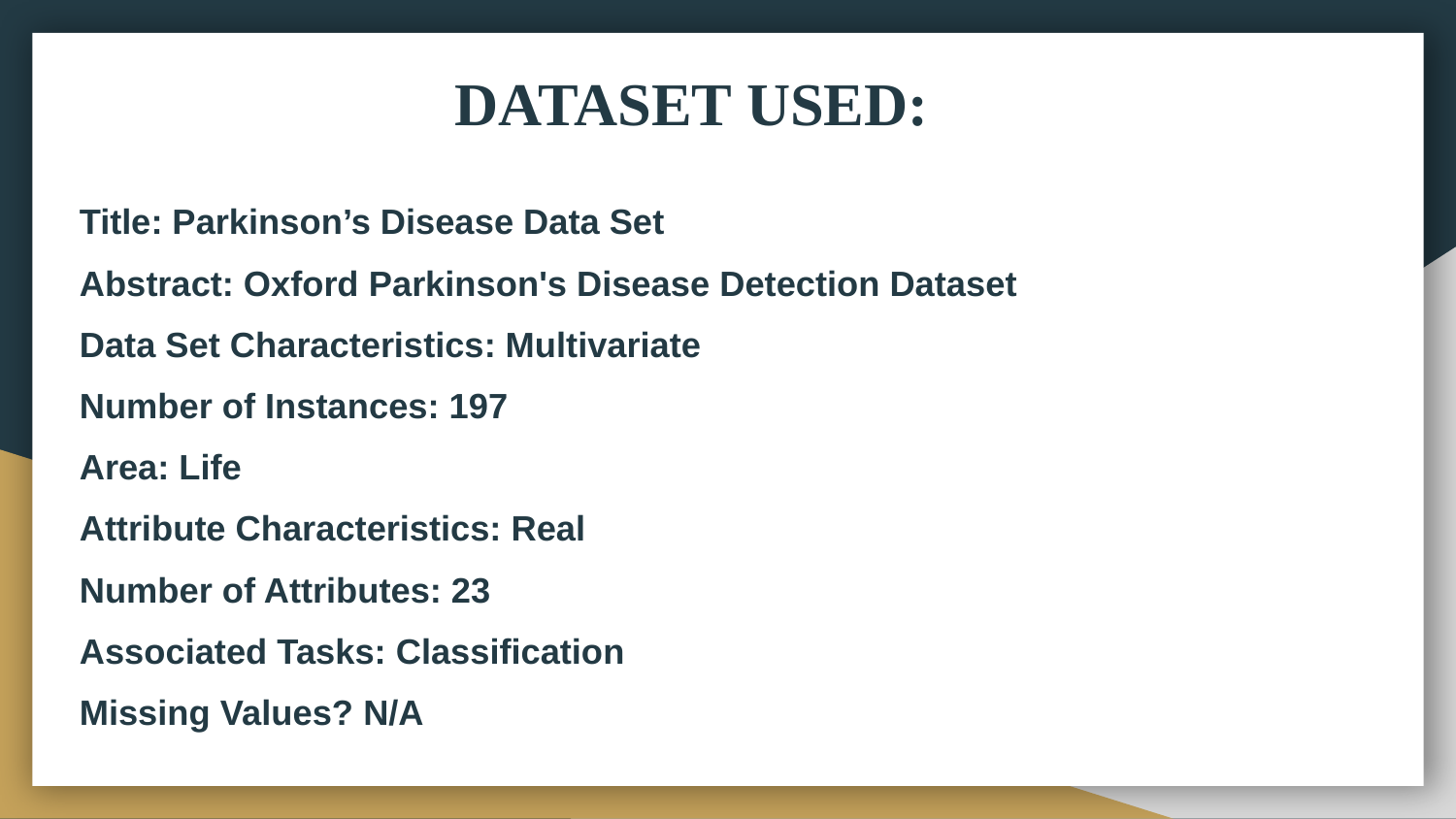

# DATASET USED:
Title: Parkinson’s Disease Data Set
Abstract: Oxford Parkinson's Disease Detection Dataset
Data Set Characteristics: Multivariate
Number of Instances: 197
Area: Life
Attribute Characteristics: Real
Number of Attributes: 23
Associated Tasks: Classification
Missing Values? N/A